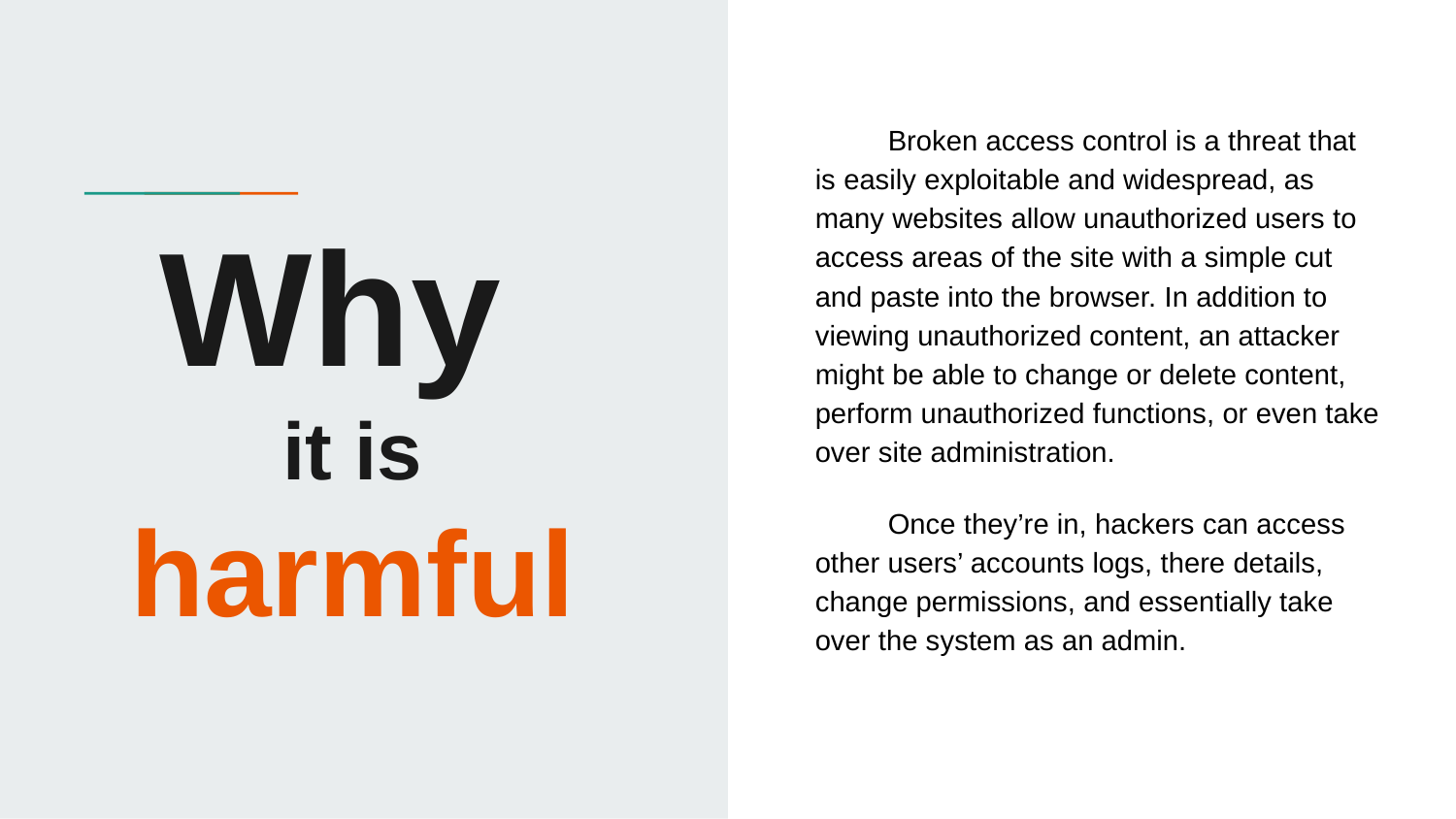

Broken access control is a threat that is easily exploitable and widespread, as many websites allow unauthorized users to access areas of the site with a simple cut and paste into the browser. In addition to viewing unauthorized content, an attacker might be able to change or delete content, perform unauthorized functions, or even take over site administration.
Once they’re in, hackers can access other users’ accounts logs, there details, change permissions, and essentially take over the system as an admin.
# Why
it is harmful